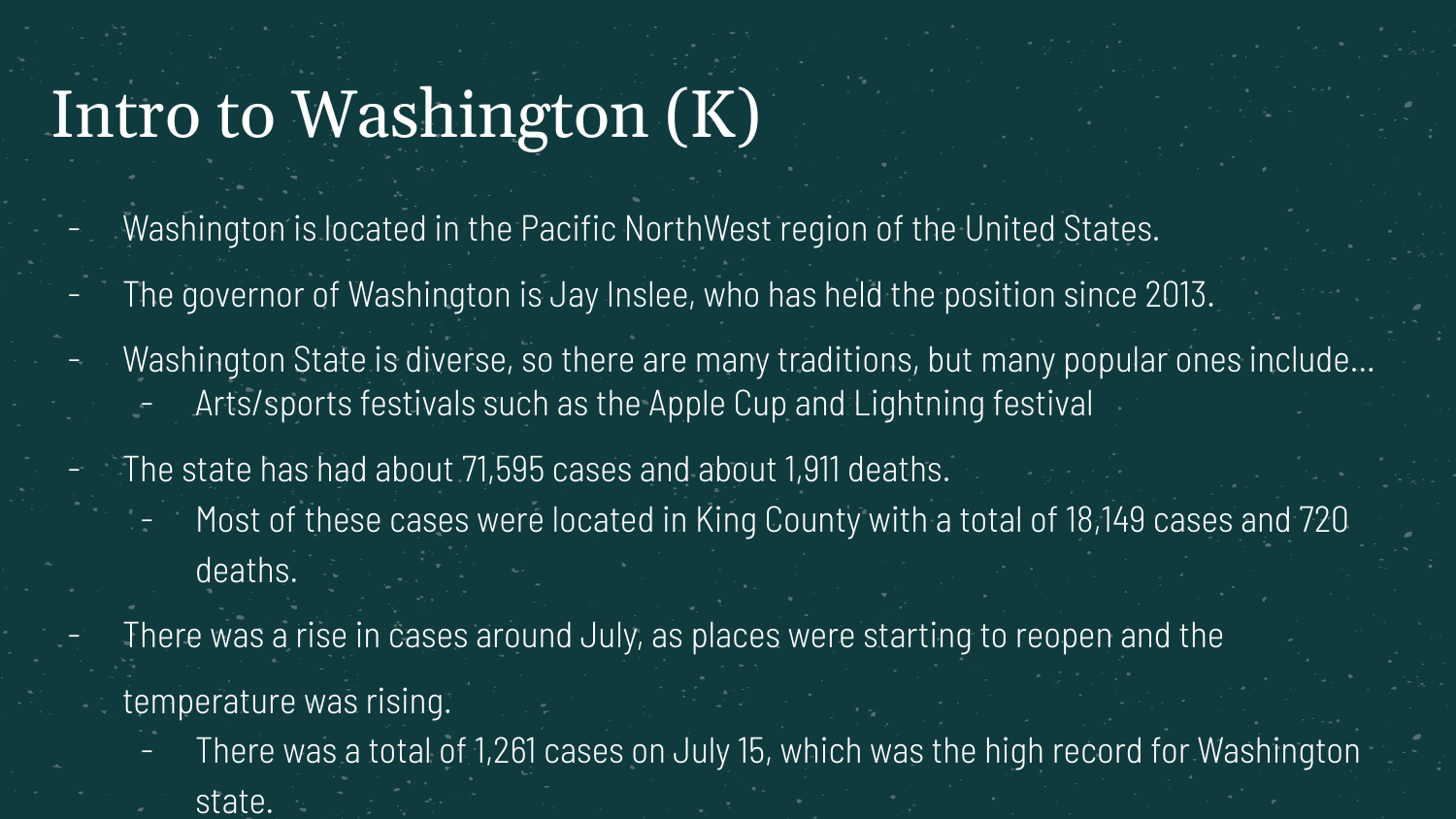

# Intro to Washington (K)
Washington is located in the Pacific NorthWest region of the United States.
The governor of Washington is Jay Inslee, who has held the position since 2013.
Washington State is diverse, so there are many traditions, but many popular ones include…
Arts/sports festivals such as the Apple Cup and Lightning festival
The state has had about 71,595 cases and about 1,911 deaths.
Most of these cases were located in King County with a total of 18,149 cases and 720 deaths.
There was a rise in cases around July, as places were starting to reopen and the temperature was rising.
There was a total of 1,261 cases on July 15, which was the high record for Washington state.